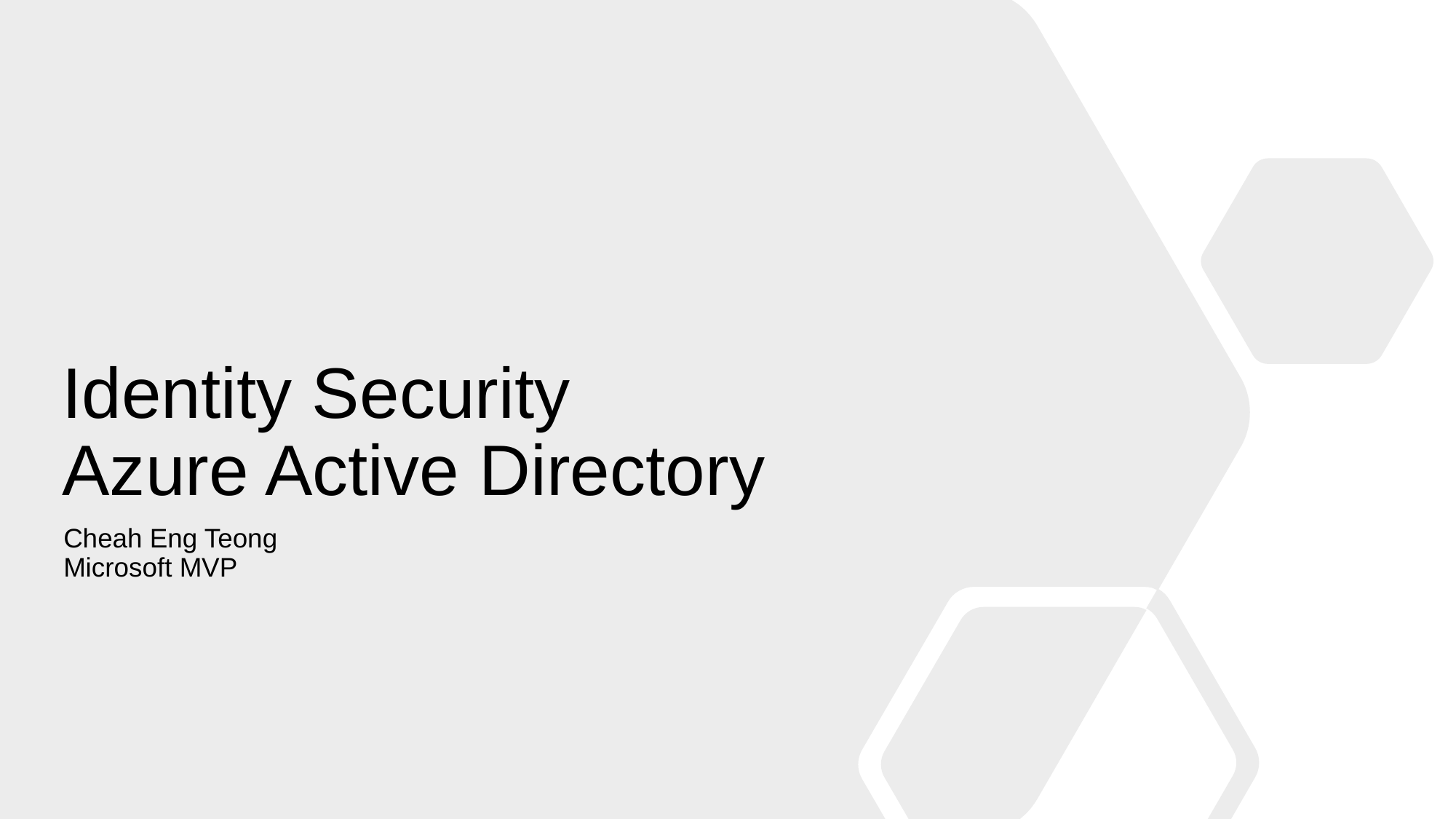

Identity Security
Azure Active Directory
Cheah Eng Teong
Microsoft MVP